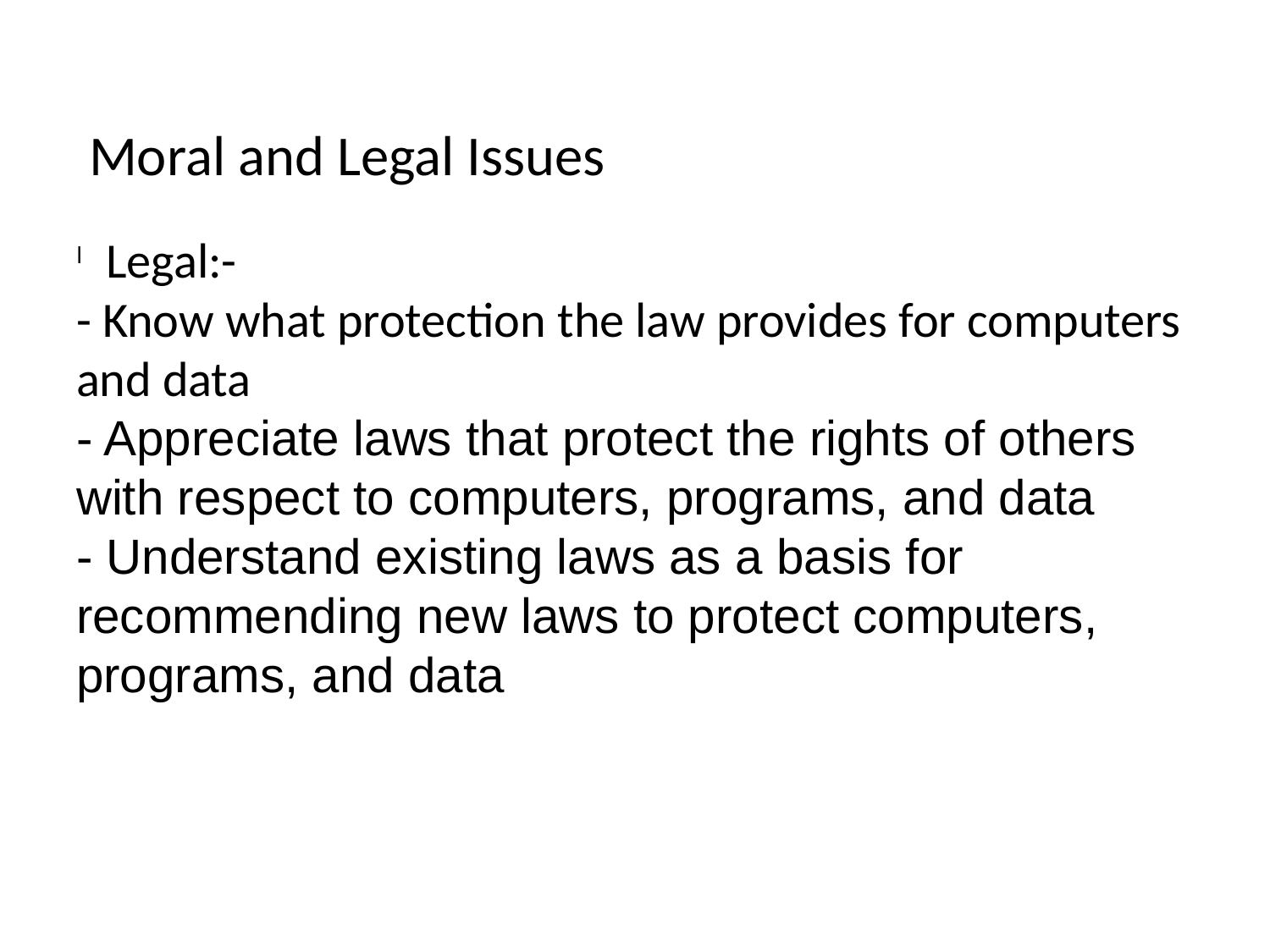

Moral and Legal Issues
Legal:-
- Know what protection the law provides for computers and data
- Appreciate laws that protect the rights of others with respect to computers, programs, and data
- Understand existing laws as a basis for recommending new laws to protect computers, programs, and data